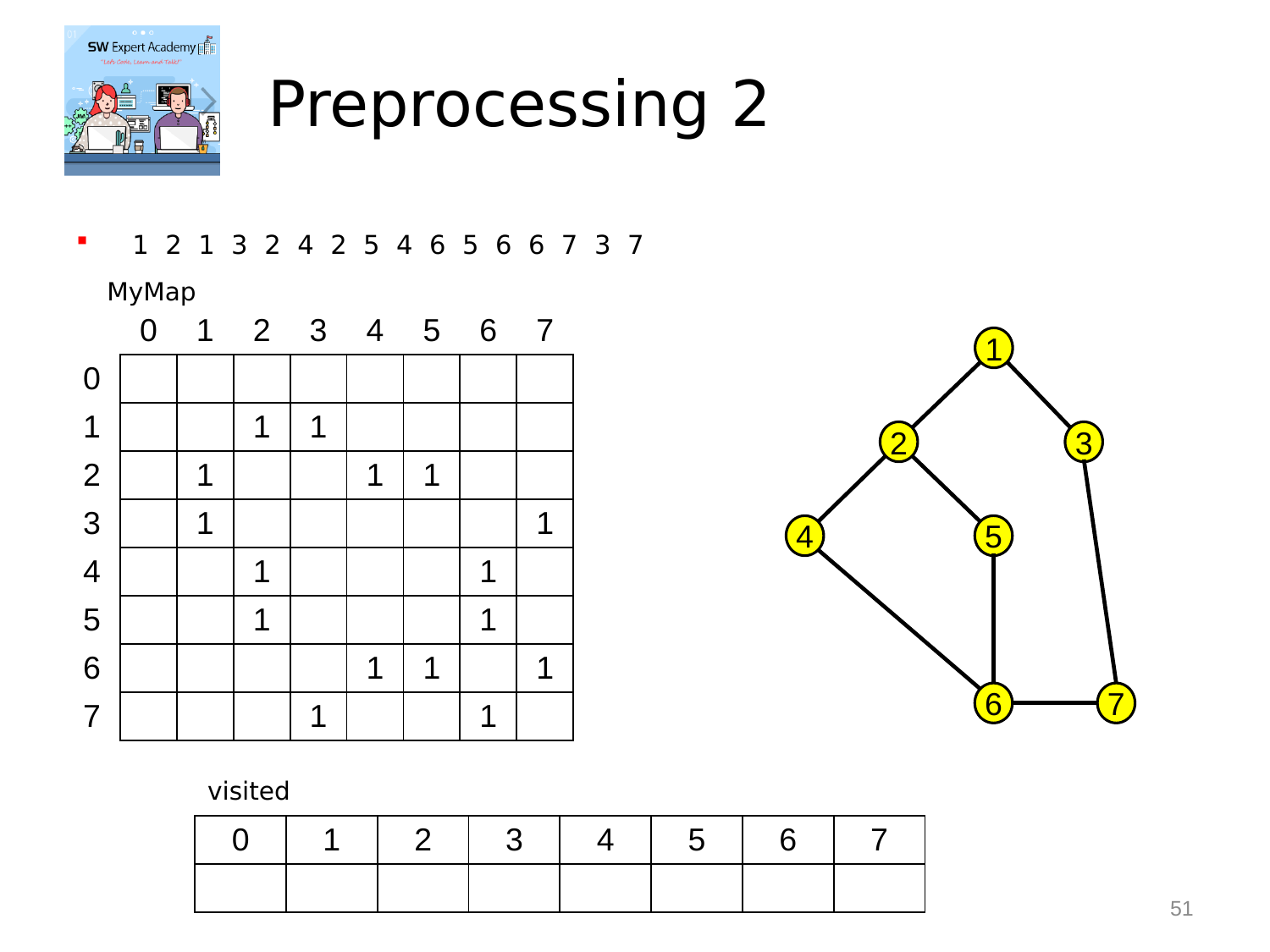

# Preprocessing 2
1  2  1  3  2  4  2  5  4  6  5  6  6  7  3  7

MyMap
|  | 0 | 1 | 2 | 3 | 4 | 5 | 6 | 7 |
| --- | --- | --- | --- | --- | --- | --- | --- | --- |
| 0 |  |  |  |  |  |  |  |  |
| 1 |  |  | 1 | 1 |  |  |  |  |
| 2 |  | 1 |  |  | 1 | 1 |  |  |
| 3 |  | 1 |  |  |  |  |  | 1 |
| 4 |  |  | 1 |  |  |  | 1 |  |
| 5 |  |  | 1 |  |  |  | 1 |  |
| 6 |  |  |  |  | 1 | 1 |  | 1 |
| 7 |  |  |  | 1 |  |  | 1 |  |
1

2
3
4
5
6
7
visited
| 0 | 1 | 2 | 3 | 4 | 5 | 6 | 7 |
| --- | --- | --- | --- | --- | --- | --- | --- |
|  |  |  |  |  |  |  |  |
51